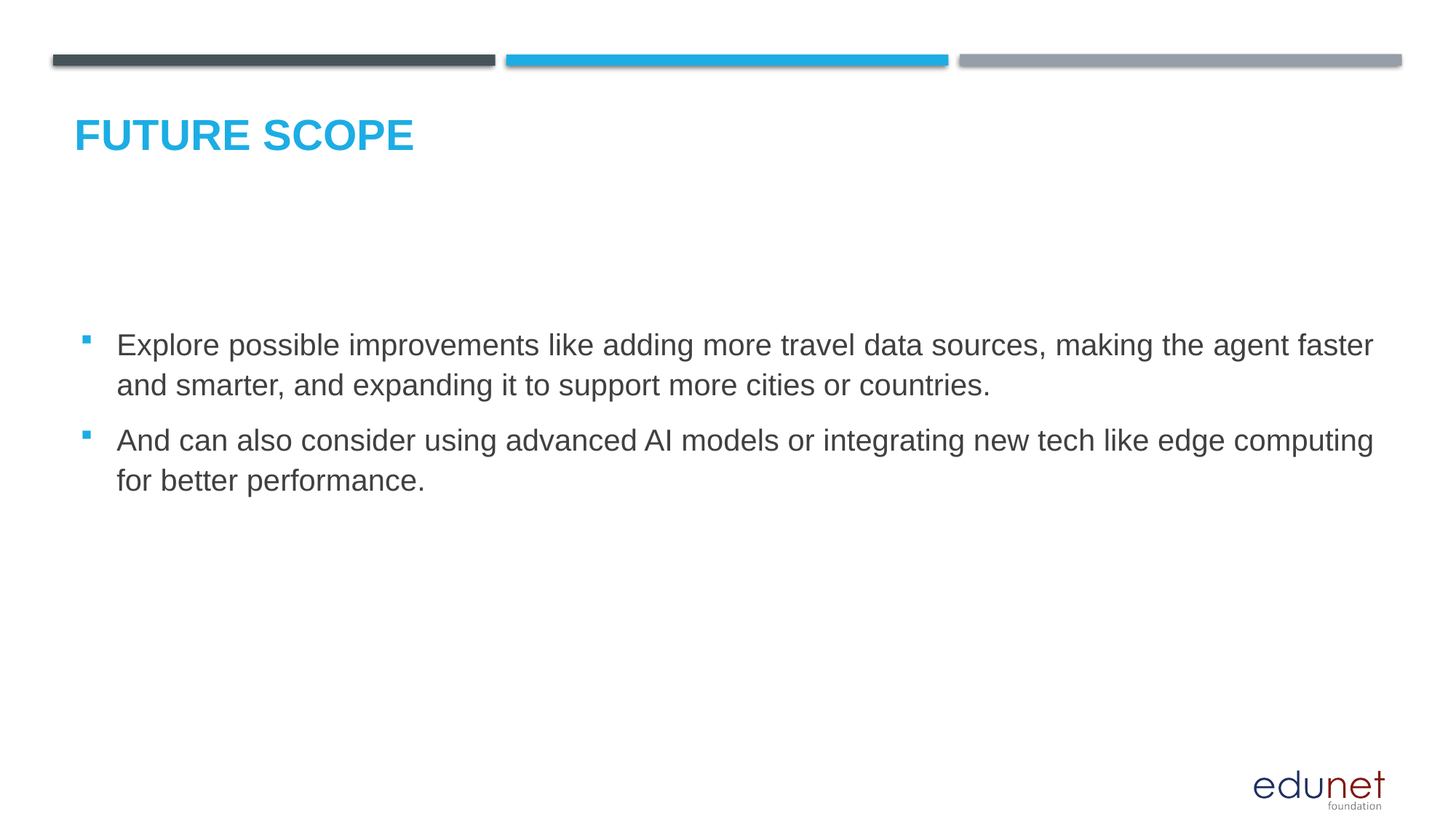

Future scope

Explore possible improvements like adding more travel data sources, making the agent faster and smarter, and expanding it to support more cities or countries.
And can also consider using advanced AI models or integrating new tech like edge computing for better performance.